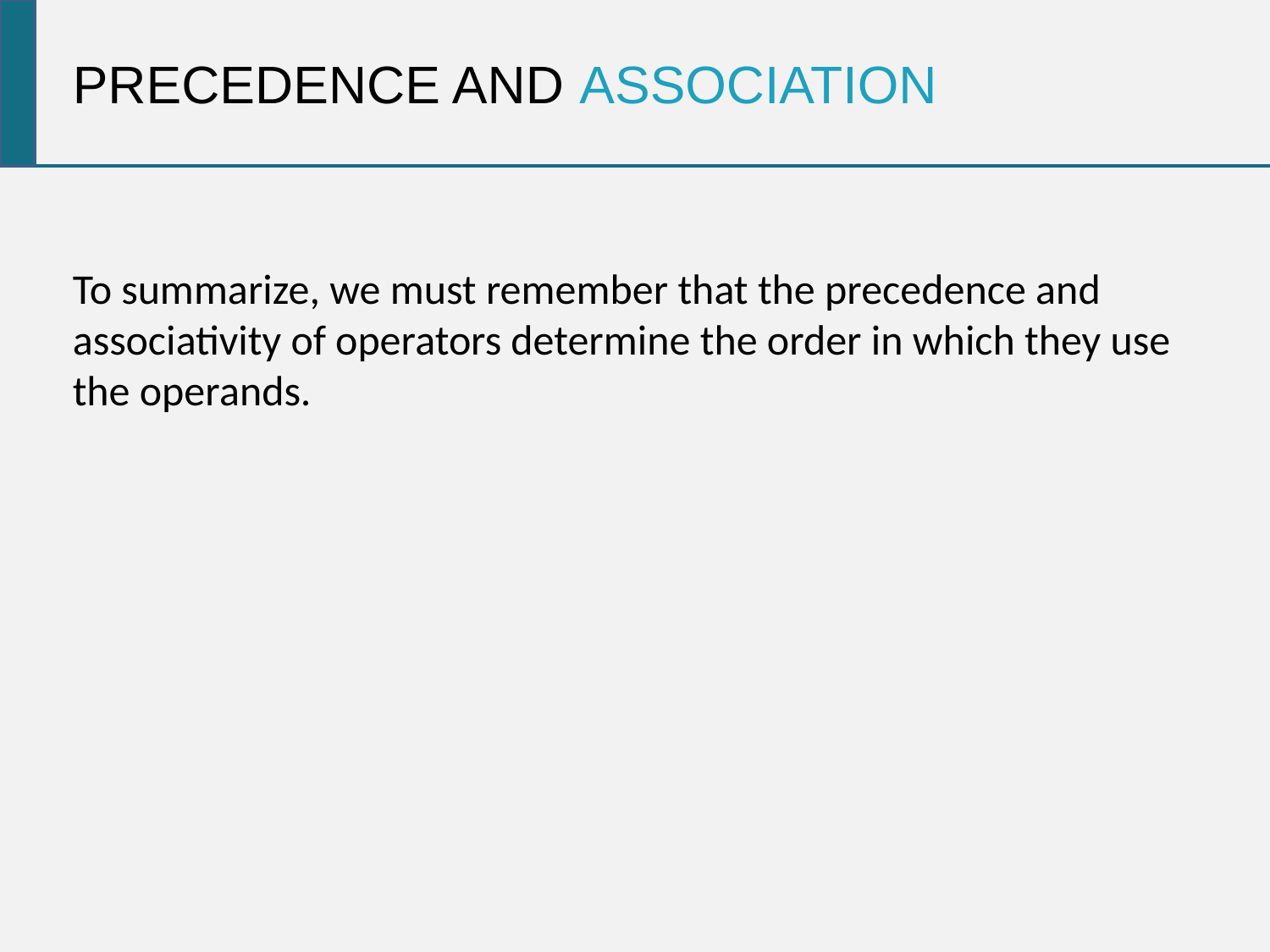

Precedence and association

To summarize, we must remember that the precedence and associativity of operators determine the order in which they use the operands.